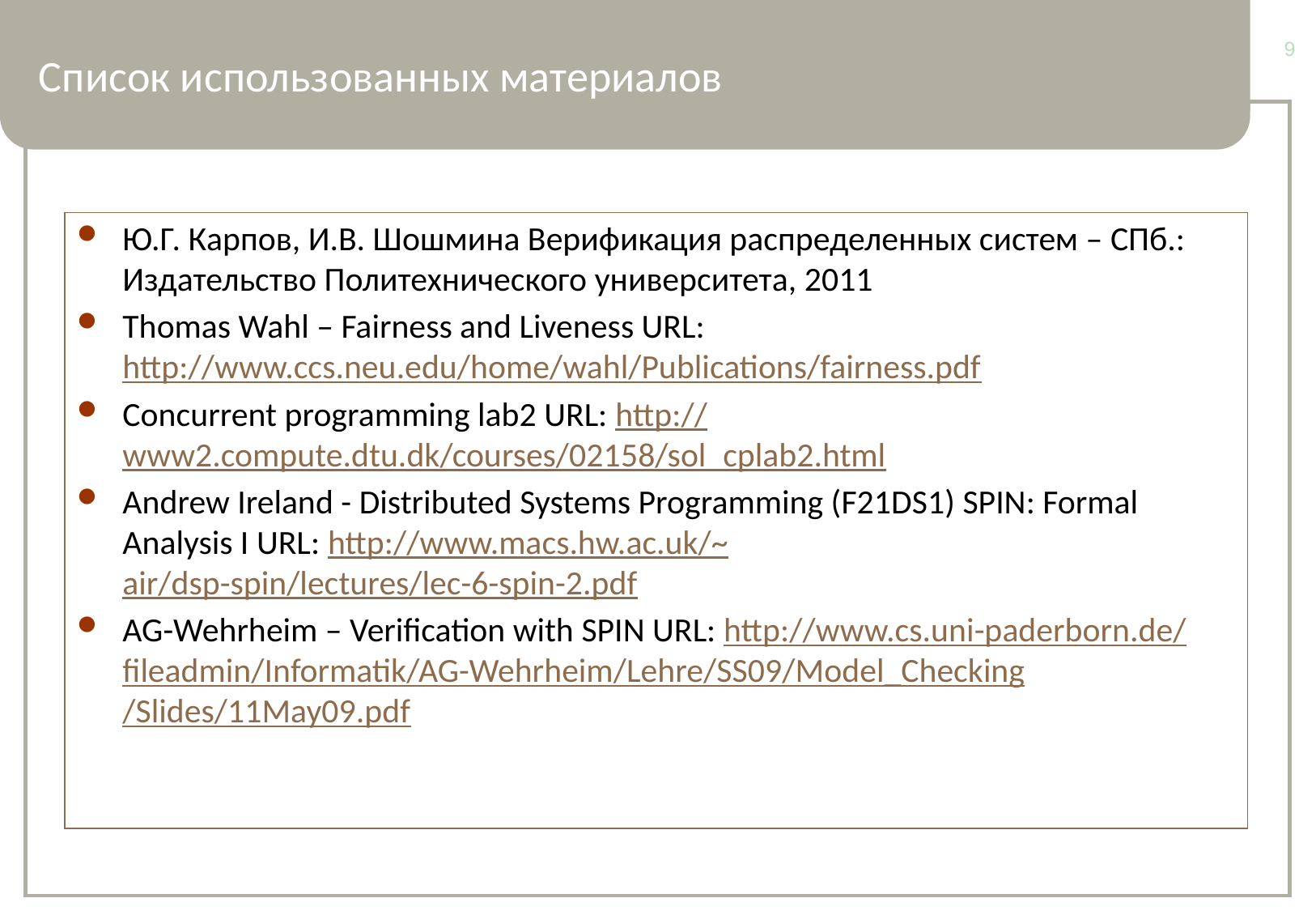

# Список использованных материалов
9
Ю.Г. Карпов, И.В. Шошмина Верификация распределенных систем – СПб.: Издательство Политехнического университета, 2011
Thomas Wahl – Fairness and Liveness URL: http://www.ccs.neu.edu/home/wahl/Publications/fairness.pdf
Concurrent programming lab2 URL: http://www2.compute.dtu.dk/courses/02158/sol_cplab2.html
Andrew Ireland - Distributed Systems Programming (F21DS1) SPIN: Formal Analysis I URL: http://www.macs.hw.ac.uk/~air/dsp-spin/lectures/lec-6-spin-2.pdf
AG-Wehrheim – Verification with SPIN URL: http://www.cs.uni-paderborn.de/fileadmin/Informatik/AG-Wehrheim/Lehre/SS09/Model_Checking/Slides/11May09.pdf